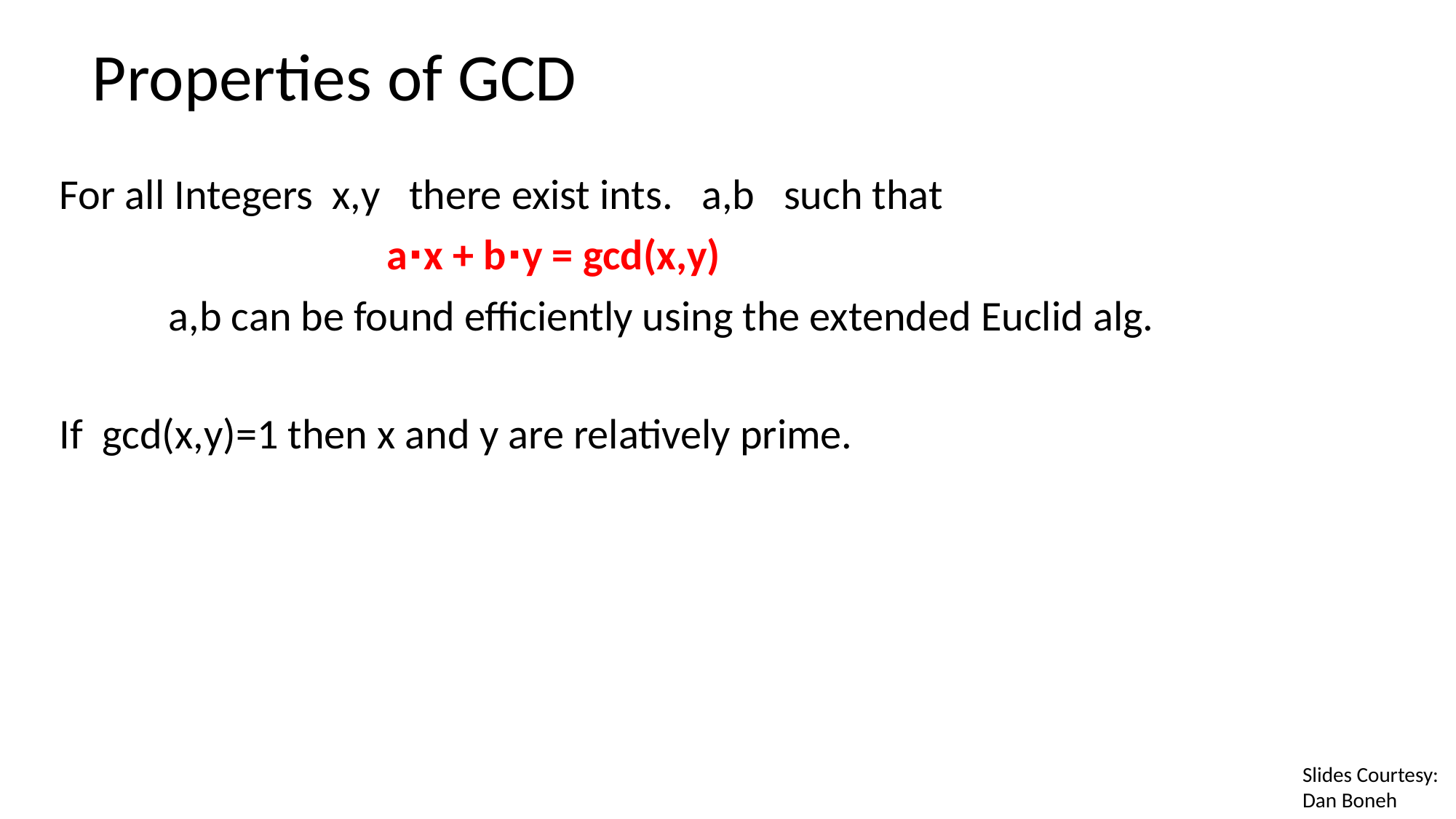

# Properties of GCD
For all Integers  x,y   there exist ints.   a,b   such that
			a⋅x + b⋅y = gcd(x,y)
	a,b can be found efficiently using the extended Euclid alg.
If  gcd(x,y)=1 then x and y are relatively prime.
Slides Courtesy:
Dan Boneh